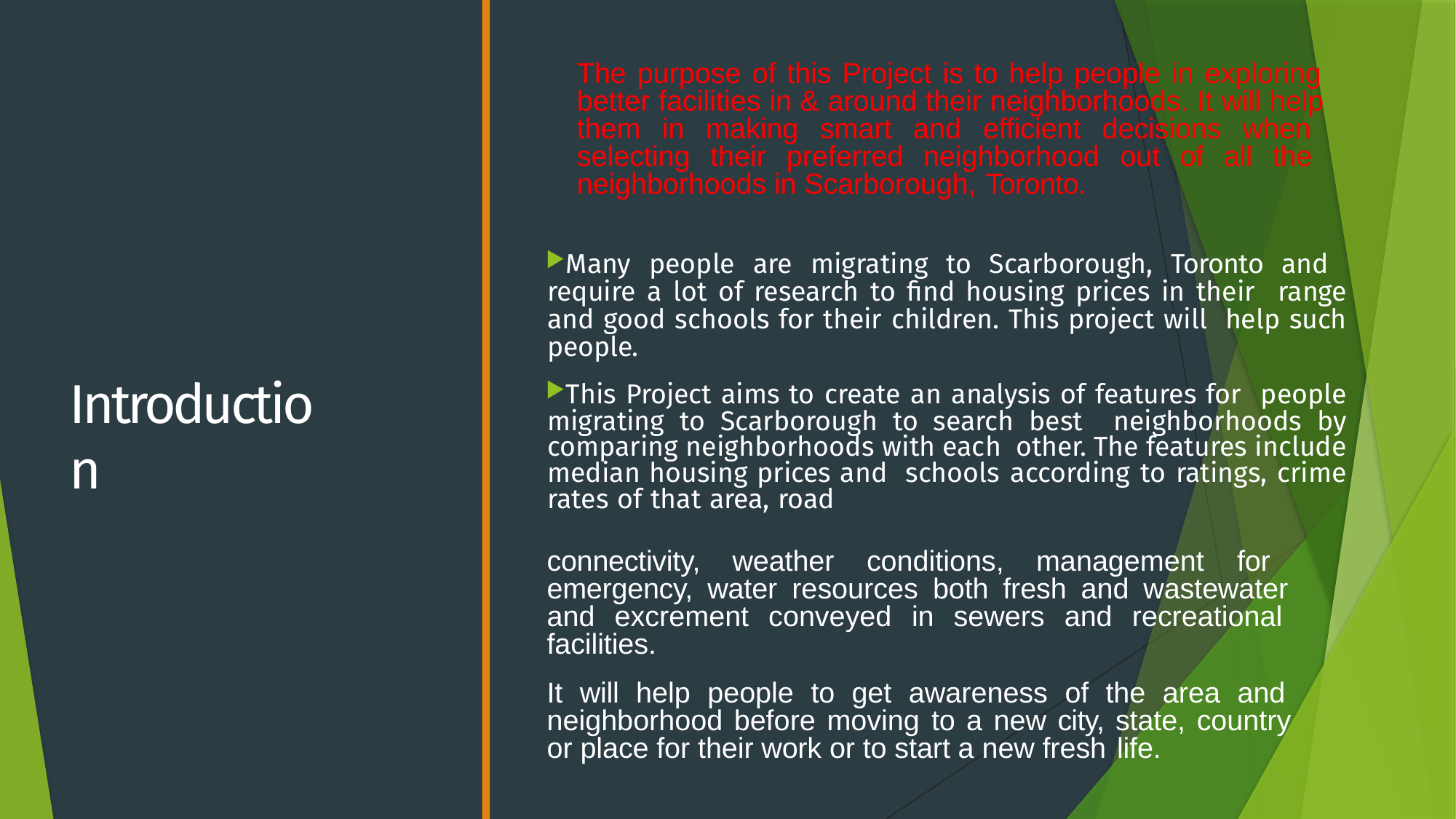

# The purpose of this Project is to help people in exploring  better facilities in & around their neighborhoods. It will help  them in making smart and efficient decisions when  selecting their preferred neighborhood out of all the  neighborhoods in Scarborough, Toronto.
Many people are migrating to Scarborough, Toronto and  require a lot of research to find housing prices in their  range and good schools for their children. This project will  help such people.
This Project aims to create an analysis of features for  people migrating to Scarborough to search best  neighborhoods by comparing neighborhoods with each  other. The features include median housing prices and  schools according to ratings, crime rates of that area, road
Introduction
connectivity, weather conditions, management for  emergency, water resources both fresh and wastewater  and excrement conveyed in sewers and recreational  facilities.
It will help people to get awareness of the area and  neighborhood before moving to a new city, state, country  or place for their work or to start a new fresh life.